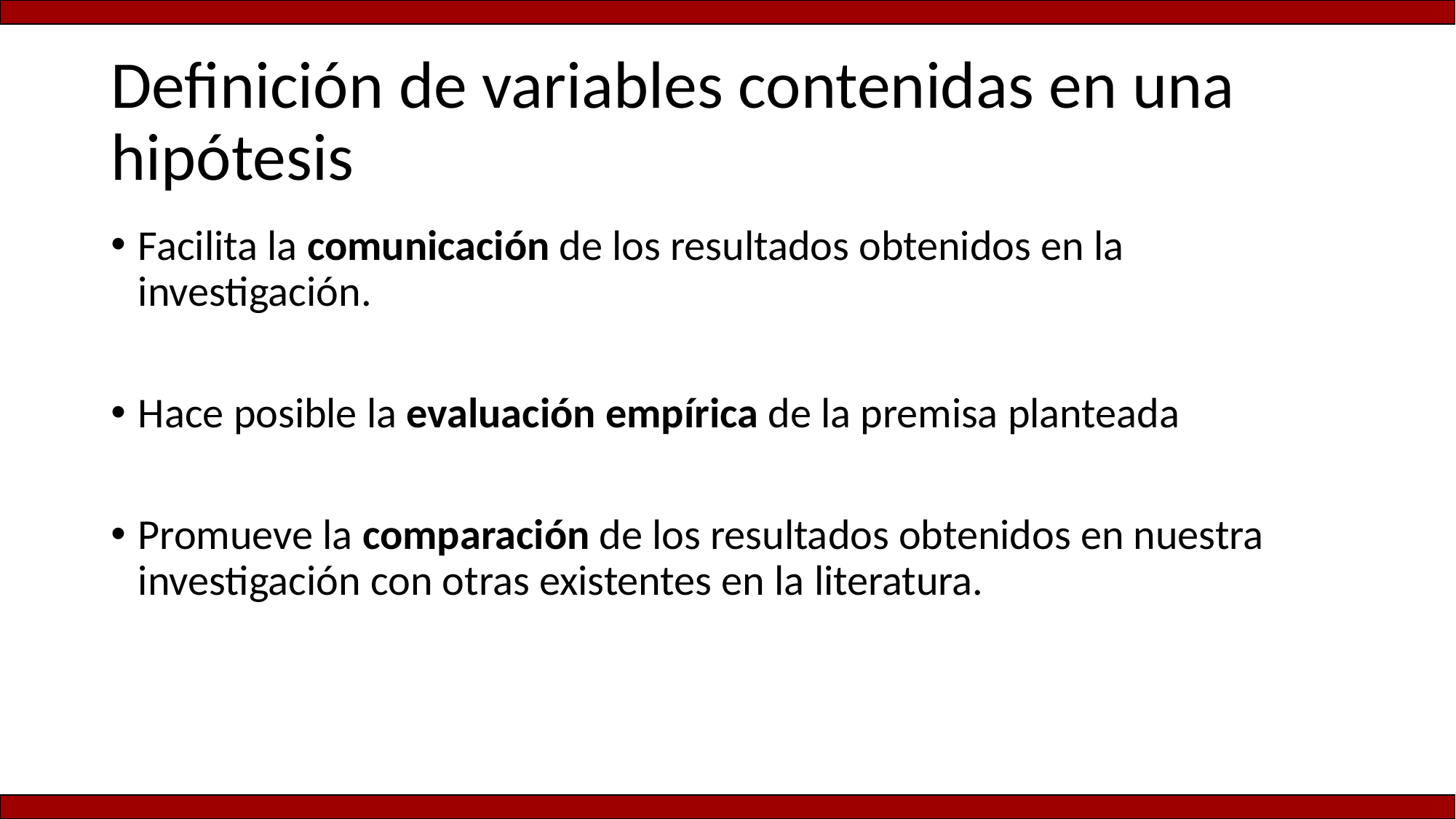

# Definición de variables contenidas en una hipótesis
Facilita la comunicación de los resultados obtenidos en la investigación.

Hace posible la evaluación empírica de la premisa planteada

Promueve la comparación de los resultados obtenidos en nuestra investigación con otras existentes en la literatura.